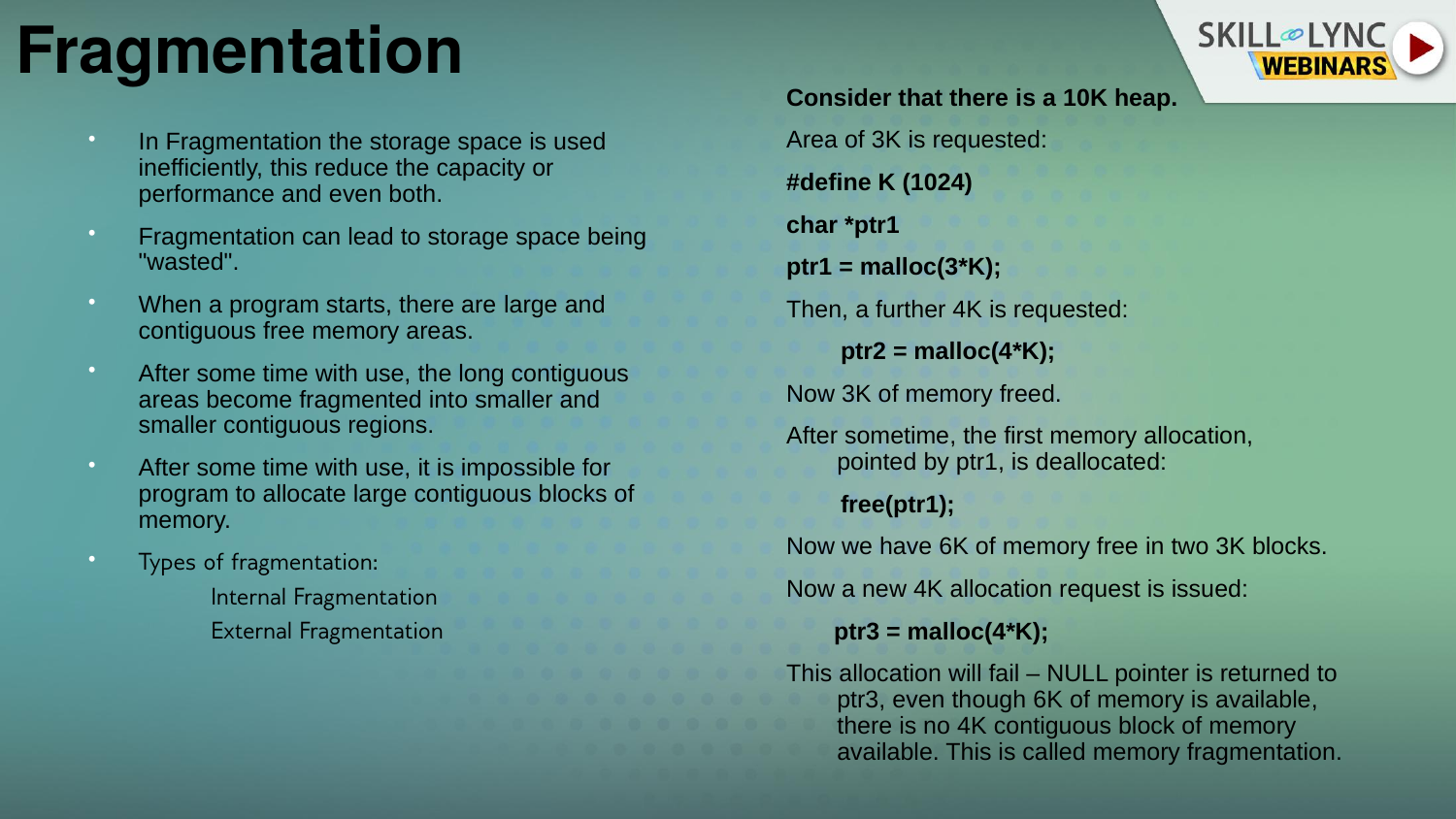

# Fragmentation
Consider that there is a 10K heap.
Area of 3K is requested:
#define K (1024)
char *ptr1
ptr1 = malloc(3*K);
Then, a further 4K is requested:
        ptr2 = malloc(4*K);
Now 3K of memory freed.
After sometime, the first memory allocation, pointed by ptr1, is deallocated:
        free(ptr1);
Now we have 6K of memory free in two 3K blocks.
Now a new 4K allocation request is issued:
       ptr3 = malloc(4*K);
This allocation will fail – NULL pointer is returned to ptr3, even though 6K of memory is available, there is no 4K contiguous block of memory available. This is called memory fragmentation.

In Fragmentation the storage space is used inefficiently, this reduce the capacity or performance and even both.
Fragmentation can lead to storage space being "wasted".
When a program starts, there are large and contiguous free memory areas.
After some time with use, the long contiguous areas become fragmented into smaller and smaller contiguous regions.
After some time with use, it is impossible for program to allocate large contiguous blocks of memory.
Types of fragmentation:
Internal Fragmentation
External Fragmentation